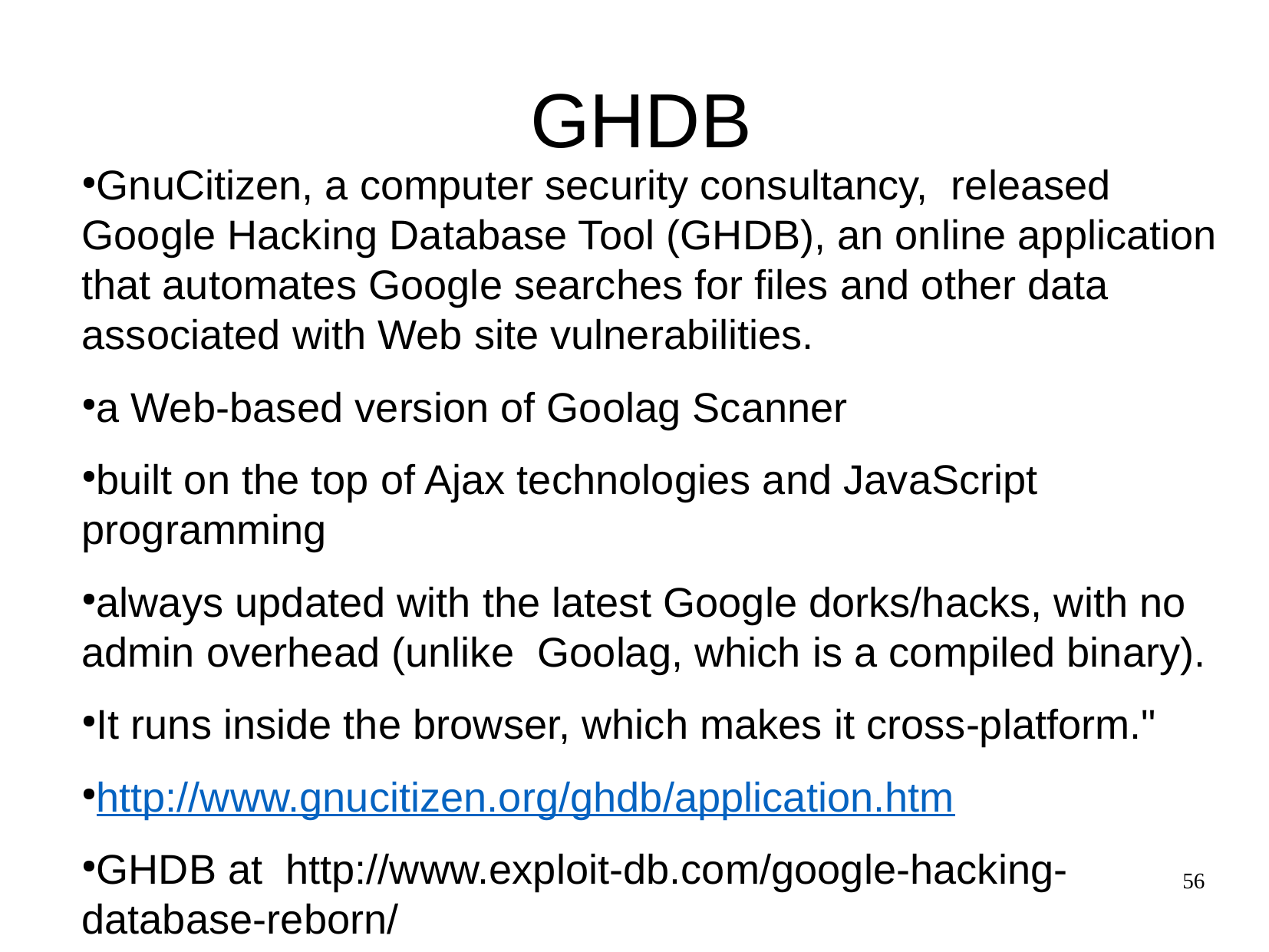

GHDB
GnuCitizen, a computer security consultancy,  released  Google Hacking Database Tool (GHDB), an online application that automates Google searches for files and other data associated with Web site vulnerabilities.
a Web-based version of Goolag Scanner
built on the top of Ajax technologies and JavaScript programming
always updated with the latest Google dorks/hacks, with no admin overhead (unlike  Goolag, which is a compiled binary).
It runs inside the browser, which makes it cross-platform."
http://www.gnucitizen.org/ghdb/application.htm
GHDB at  http://www.exploit-db.com/google-hacking-database-reborn/
56